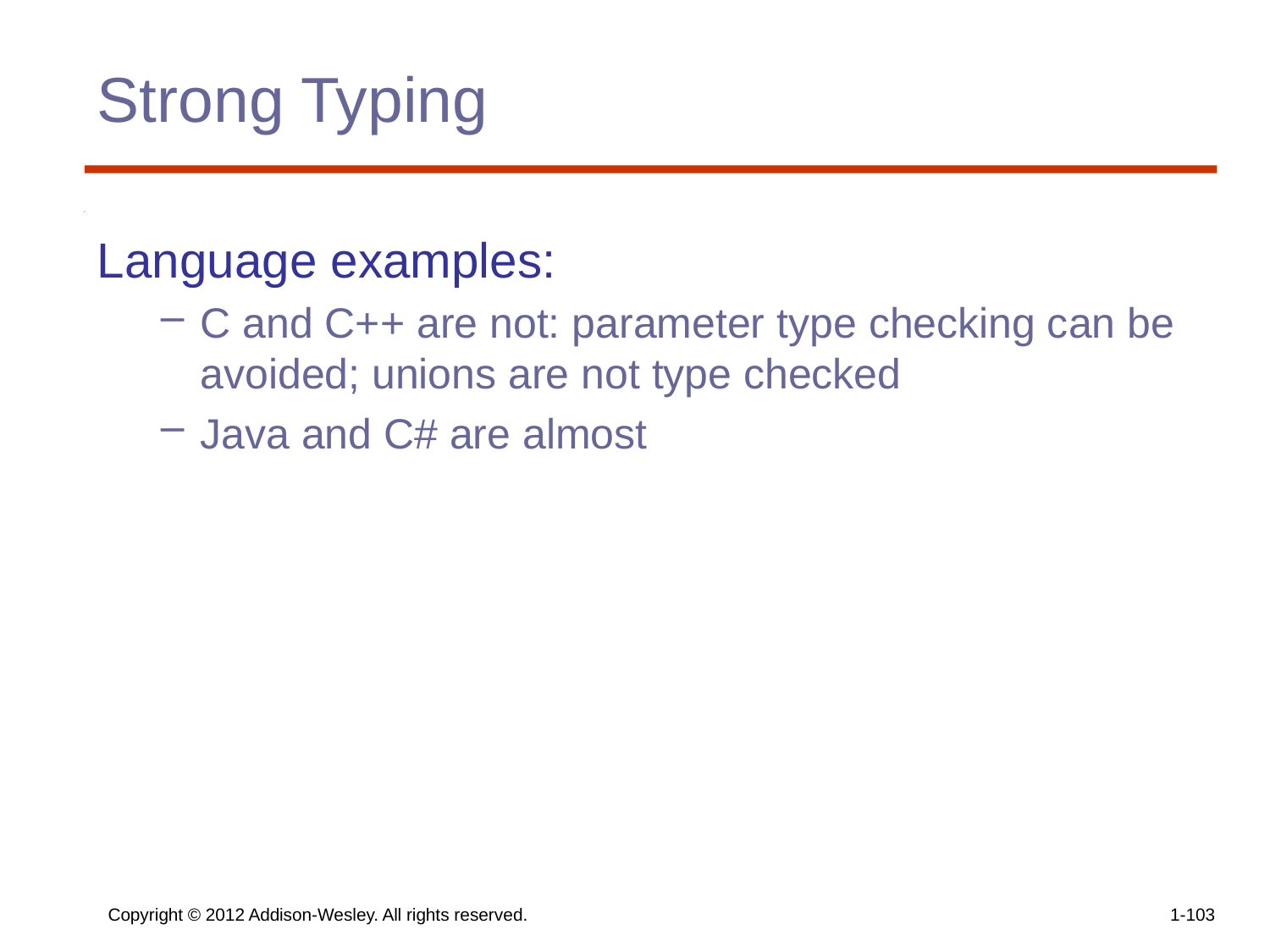

# Strong Typing
Language examples:
C and C++ are not: parameter type checking can be avoided; unions are not type checked
Java and C# are almost

Copyright © 2012 Addison-Wesley. All rights reserved.
1-103